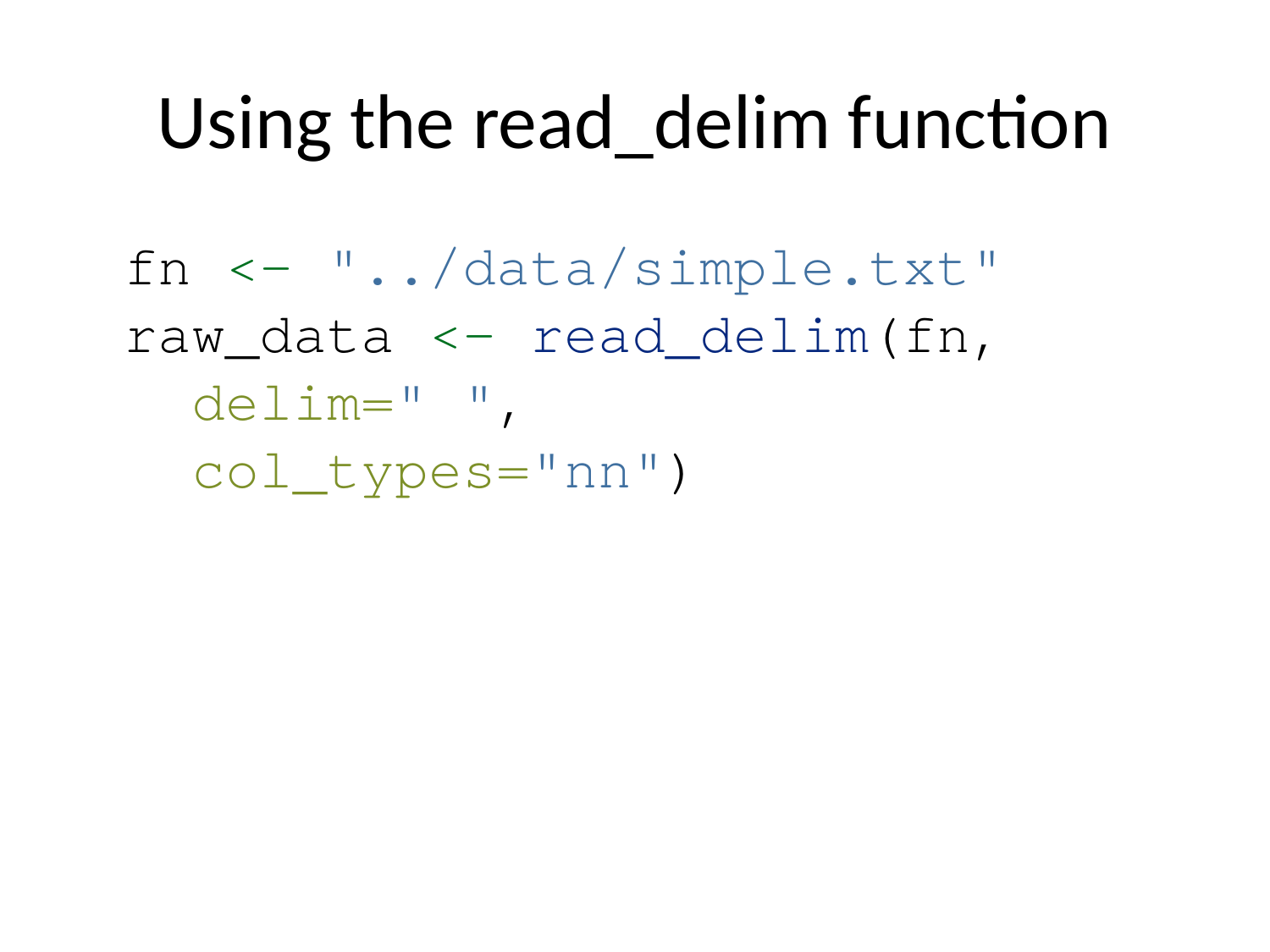

# Using the read_delim function
fn <- "../data/simple.txt"
raw_data <- read_delim(fn,
  delim=" ",
  col_types="nn")